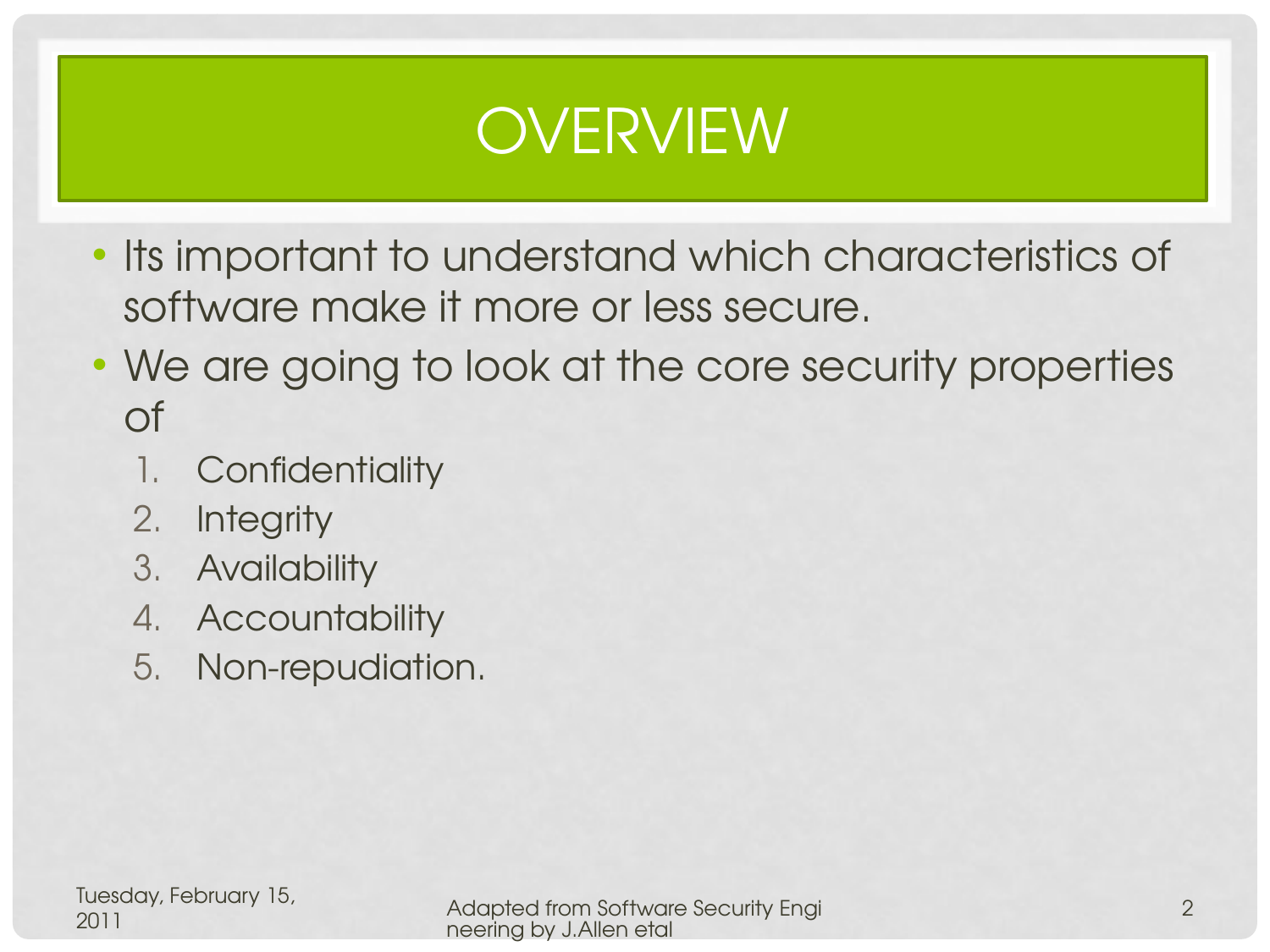

# overview
Its important to understand which characteristics of software make it more or less secure.
We are going to look at the core security properties of
Confidentiality
Integrity
Availability
Accountability
Non-repudiation.
Tuesday, February 15, 2011
Adapted from Software Security Engineering by J.Allen etal
2